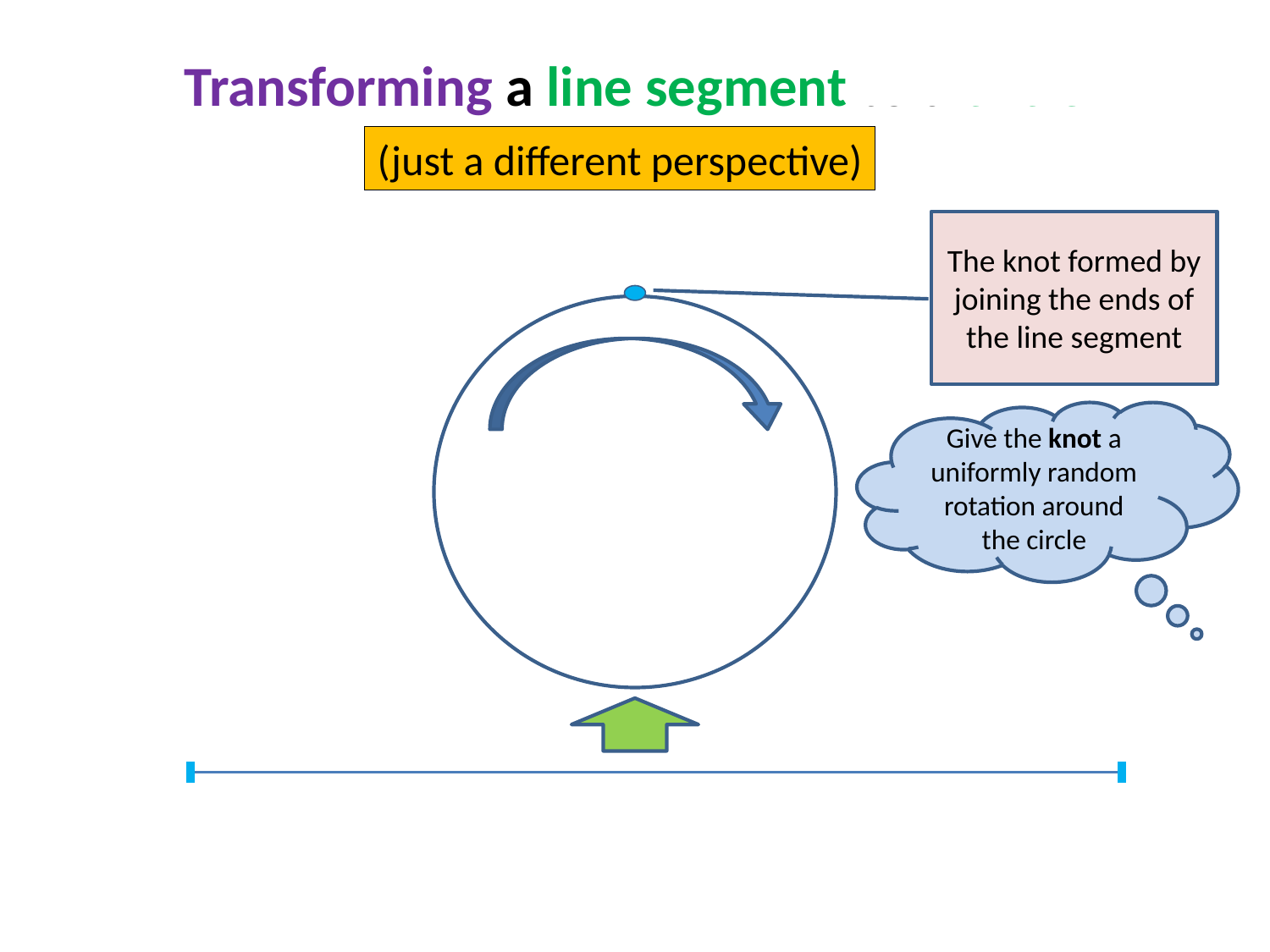

# Transforming a line segment to a circle

(just a different perspective)
The knot formed by joining the ends of the line segment

Give the knot a uniformly random rotation around the circle